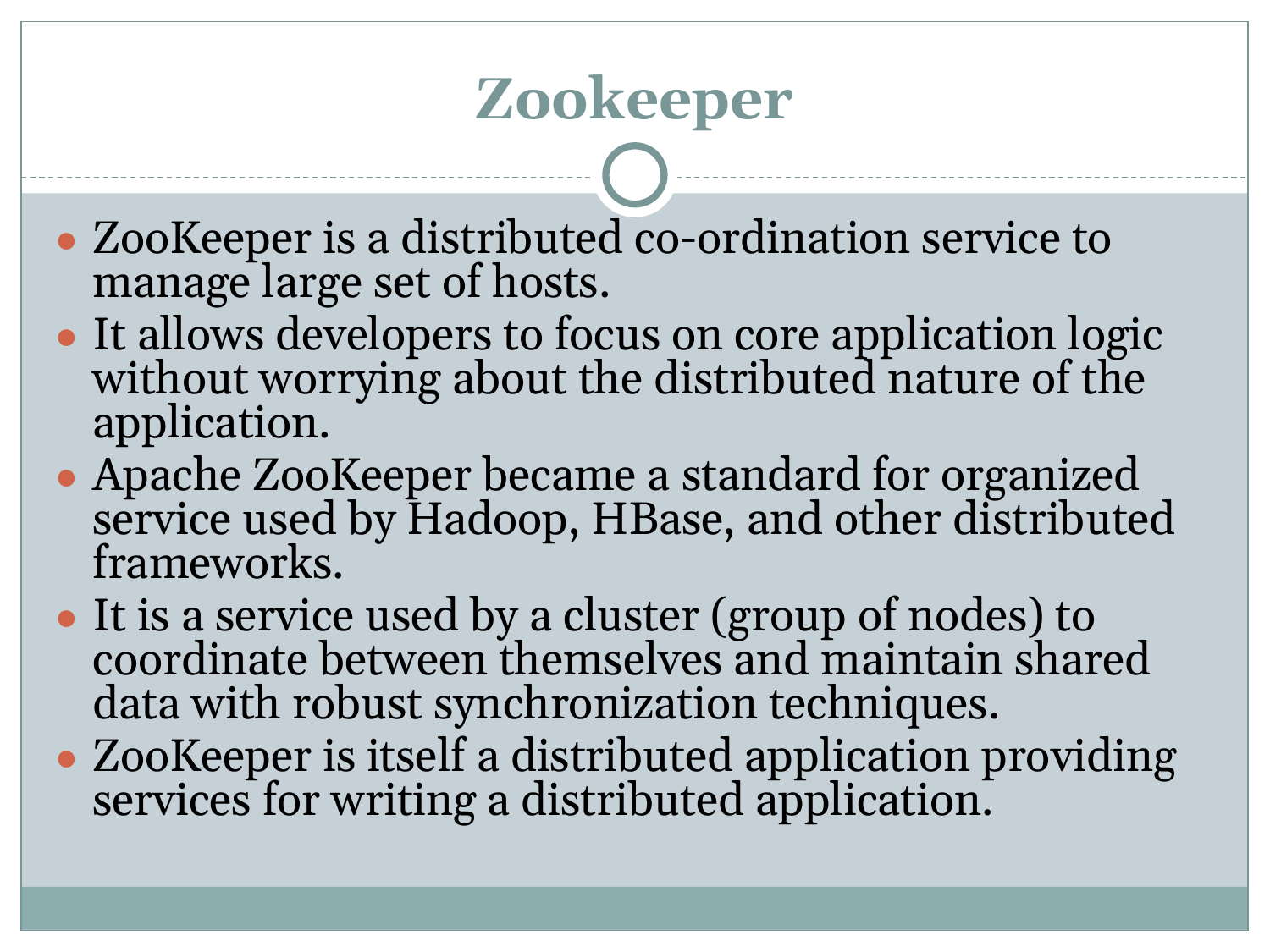

# Zookeeper
ZooKeeper is a distributed co-ordination service to manage large set of hosts.
It allows developers to focus on core application logic without worrying about the distributed nature of the application.
Apache ZooKeeper became a standard for organized service used by Hadoop, HBase, and other distributed frameworks.
It is a service used by a cluster (group of nodes) to coordinate between themselves and maintain shared data with robust synchronization techniques.
ZooKeeper is itself a distributed application providing services for writing a distributed application.